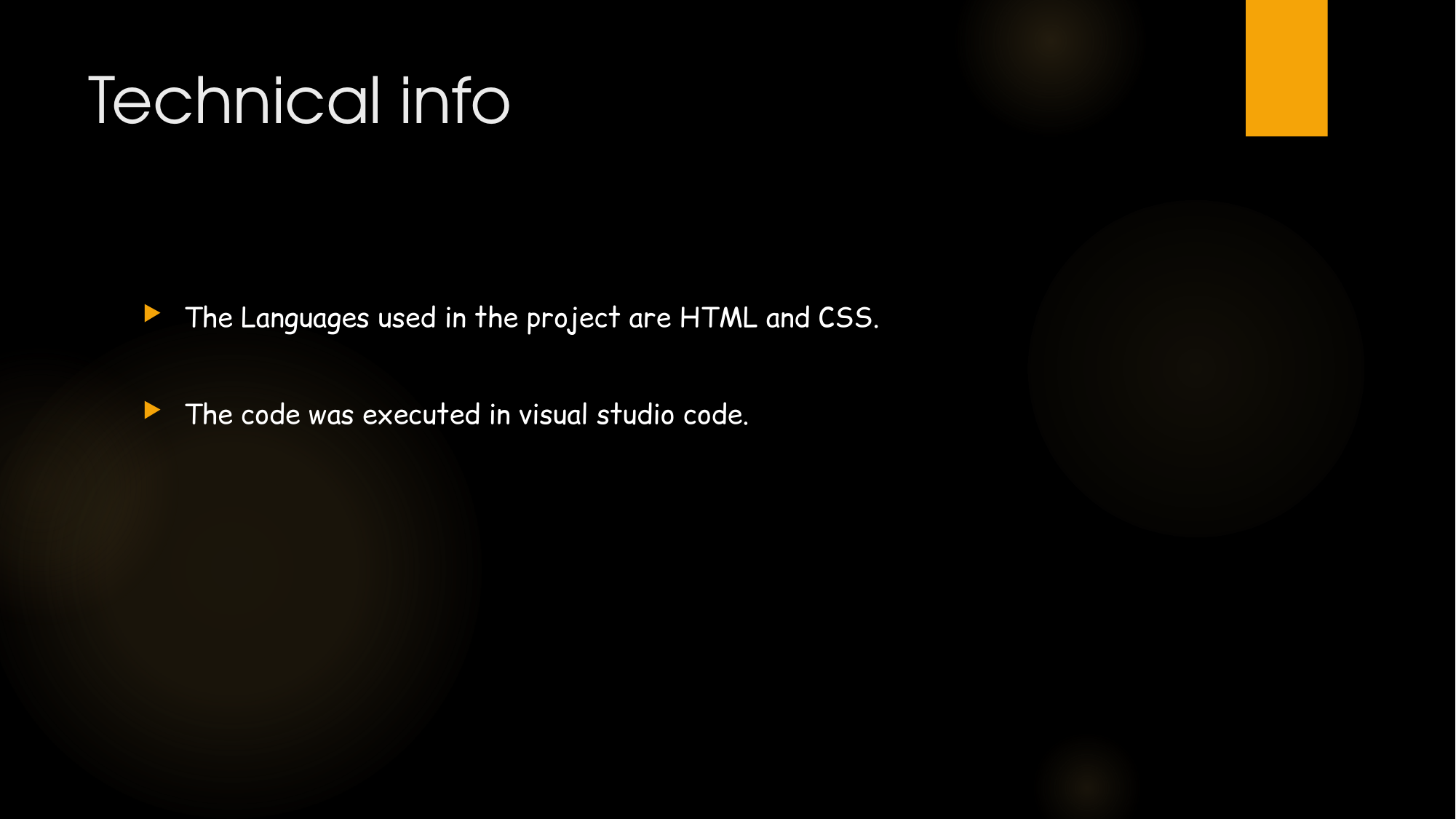

# Technical info
The Languages used in the project are HTML and CSS.
The code was executed in visual studio code.